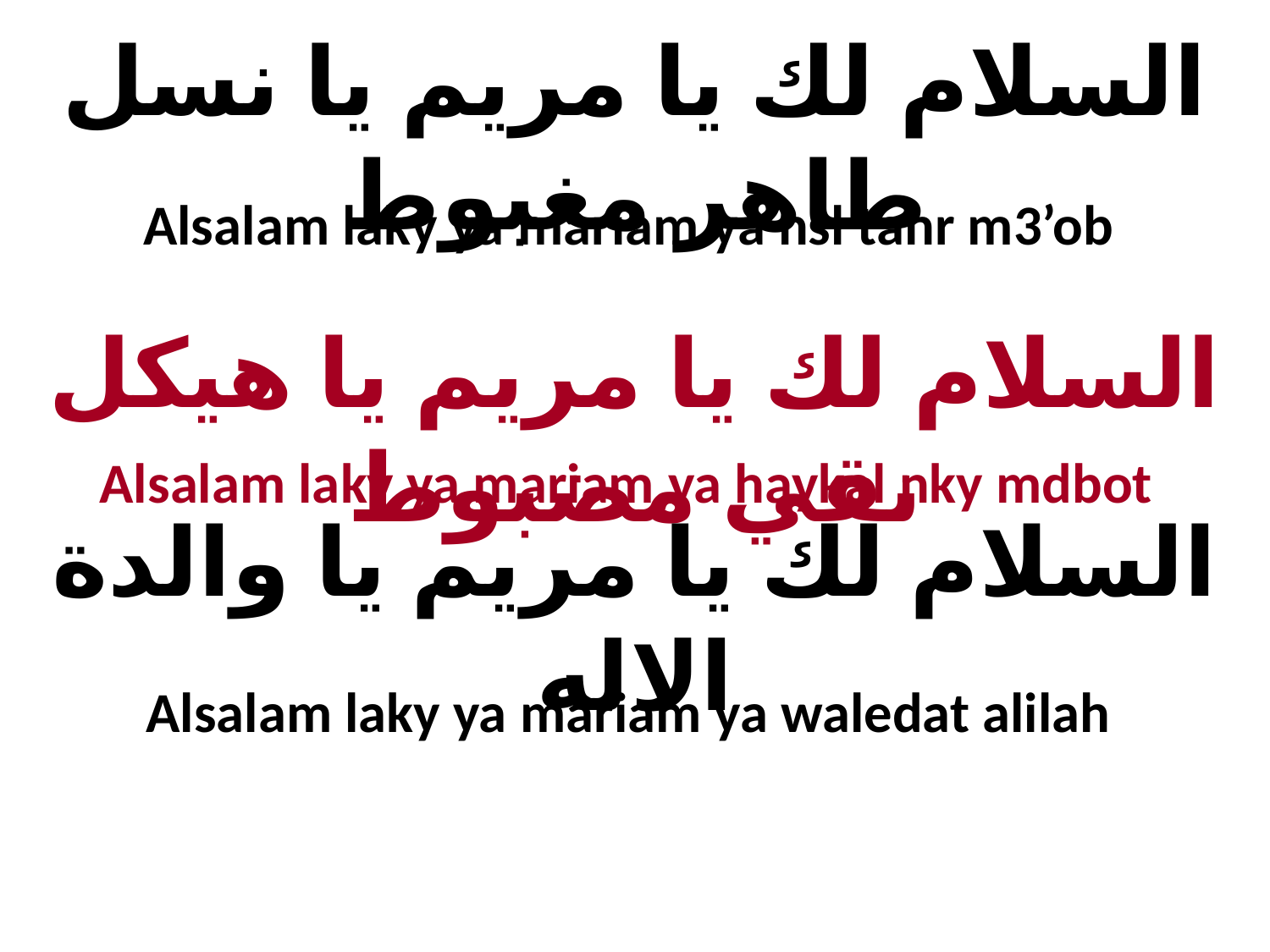

# السلام لك يا مريم يا نسل طاهر مغبوط
Alsalam laky ya mariam ya nsl tahr m3’ob
السلام لك يا مريم يا هيكل نقي مضبوط
Alsalam laky ya mariam ya haykal nky mdbot
السلام لك يا مريم يا والدة الاله
Alsalam laky ya mariam ya waledat alilah